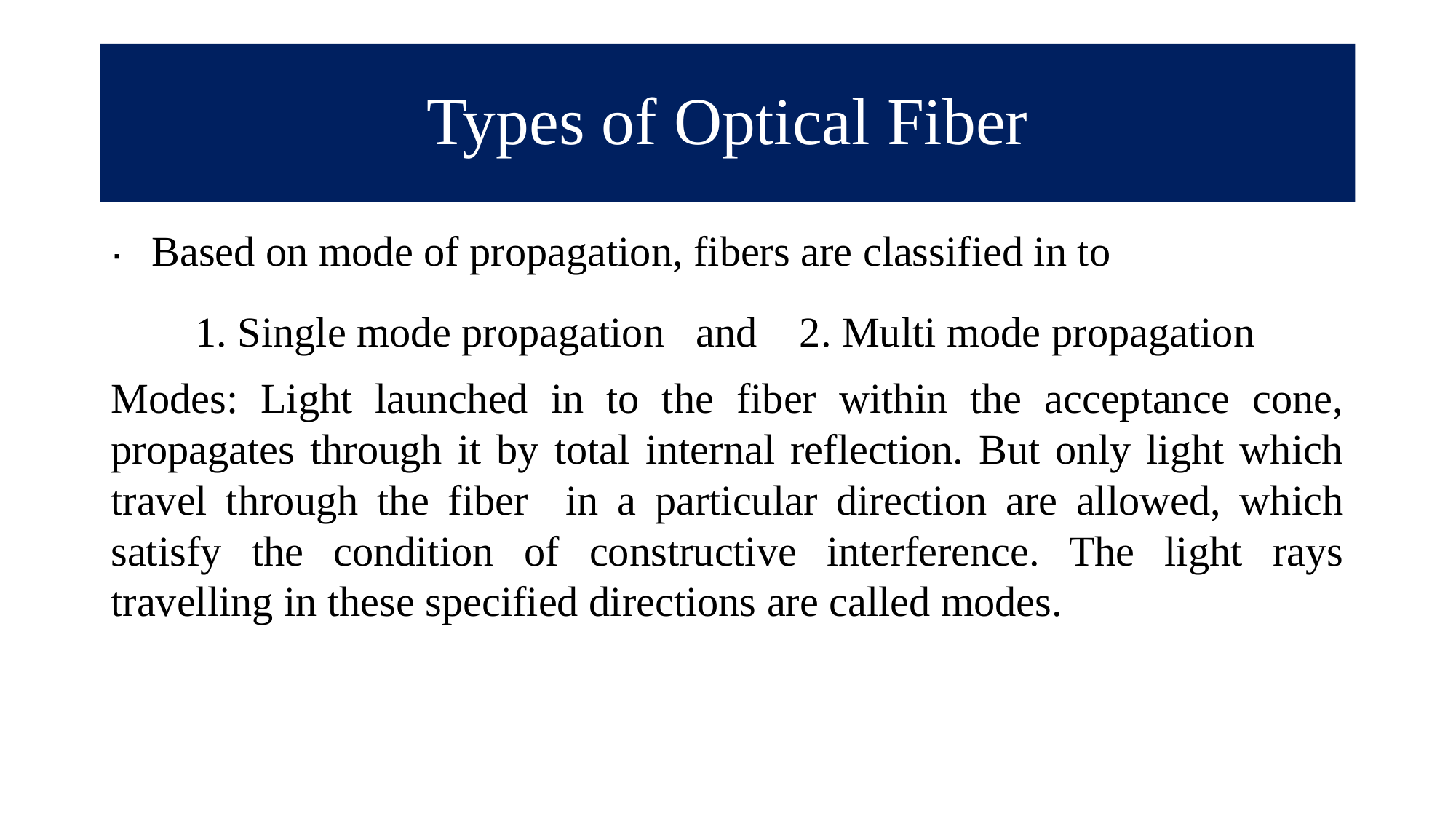

# Types of Optical Fiber
Based on mode of propagation, fibers are classified in to
        1. Single mode propagation   and    2. Multi mode propagation
Modes: Light launched in to the fiber within the acceptance cone, propagates through it by total internal reflection. But only light which travel through the fiber  in a particular direction are allowed, which satisfy the condition of constructive interference. The light rays travelling in these specified directions are called modes.